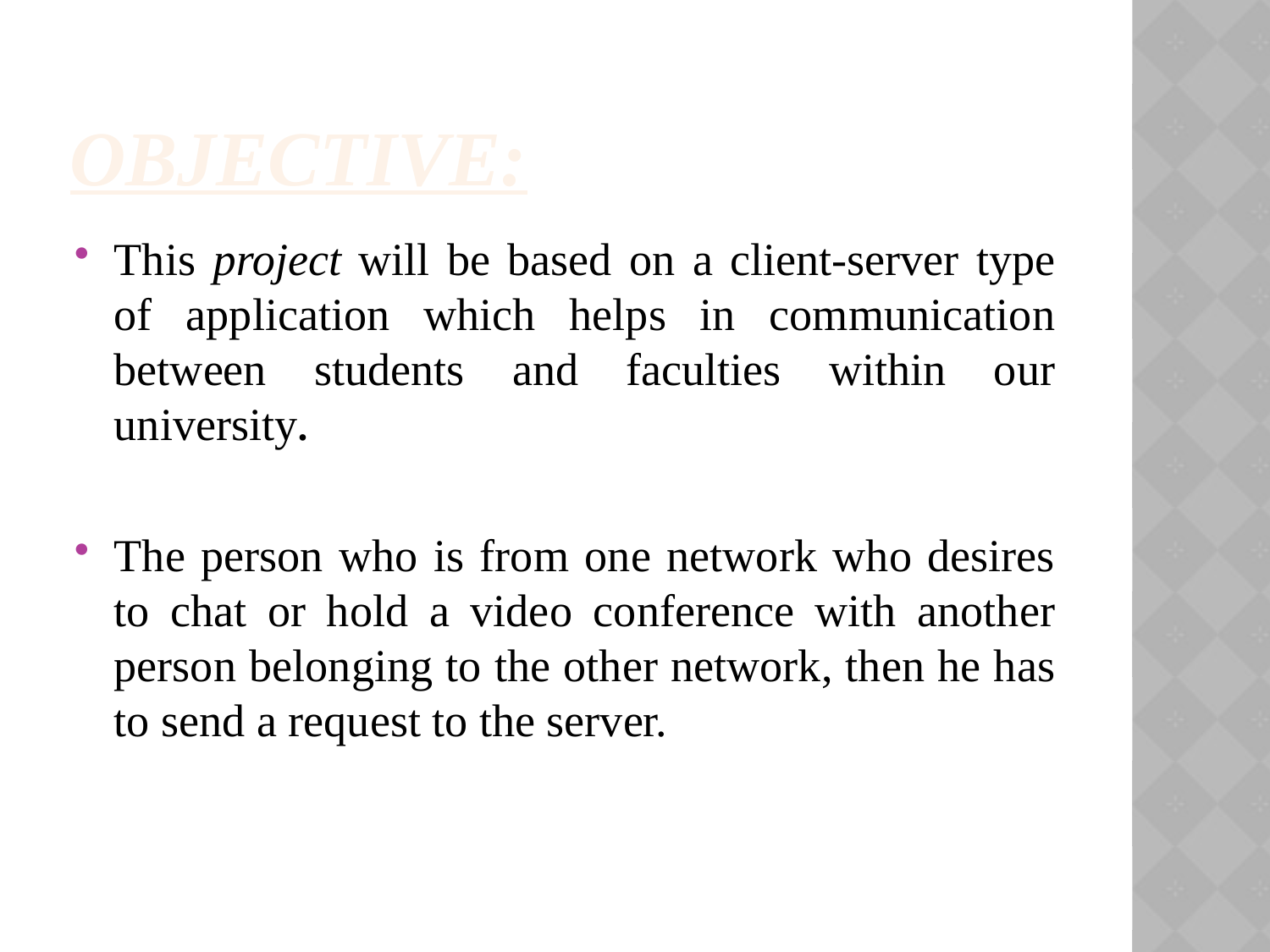

OBJECTIVE:
This project will be based on a client-server type of application which helps in communication between students and faculties within our university.

The person who is from one network who desires to chat or hold a video conference with another person belonging to the other network, then he has to send a request to the server.